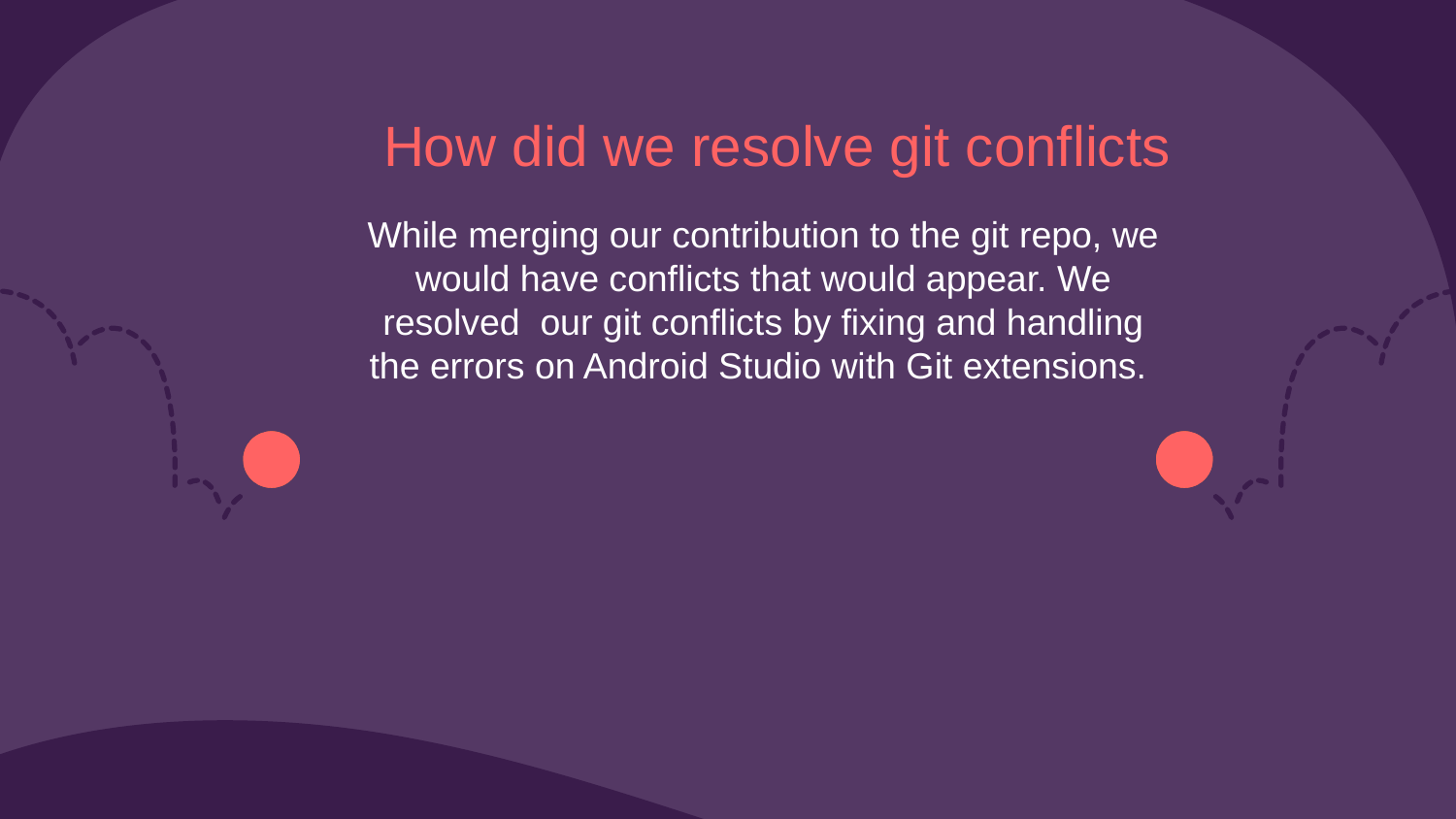

# How did we resolve git conflicts
While merging our contribution to the git repo, we would have conflicts that would appear. We resolved  our git conflicts by fixing and handling the errors on Android Studio with Git extensions.